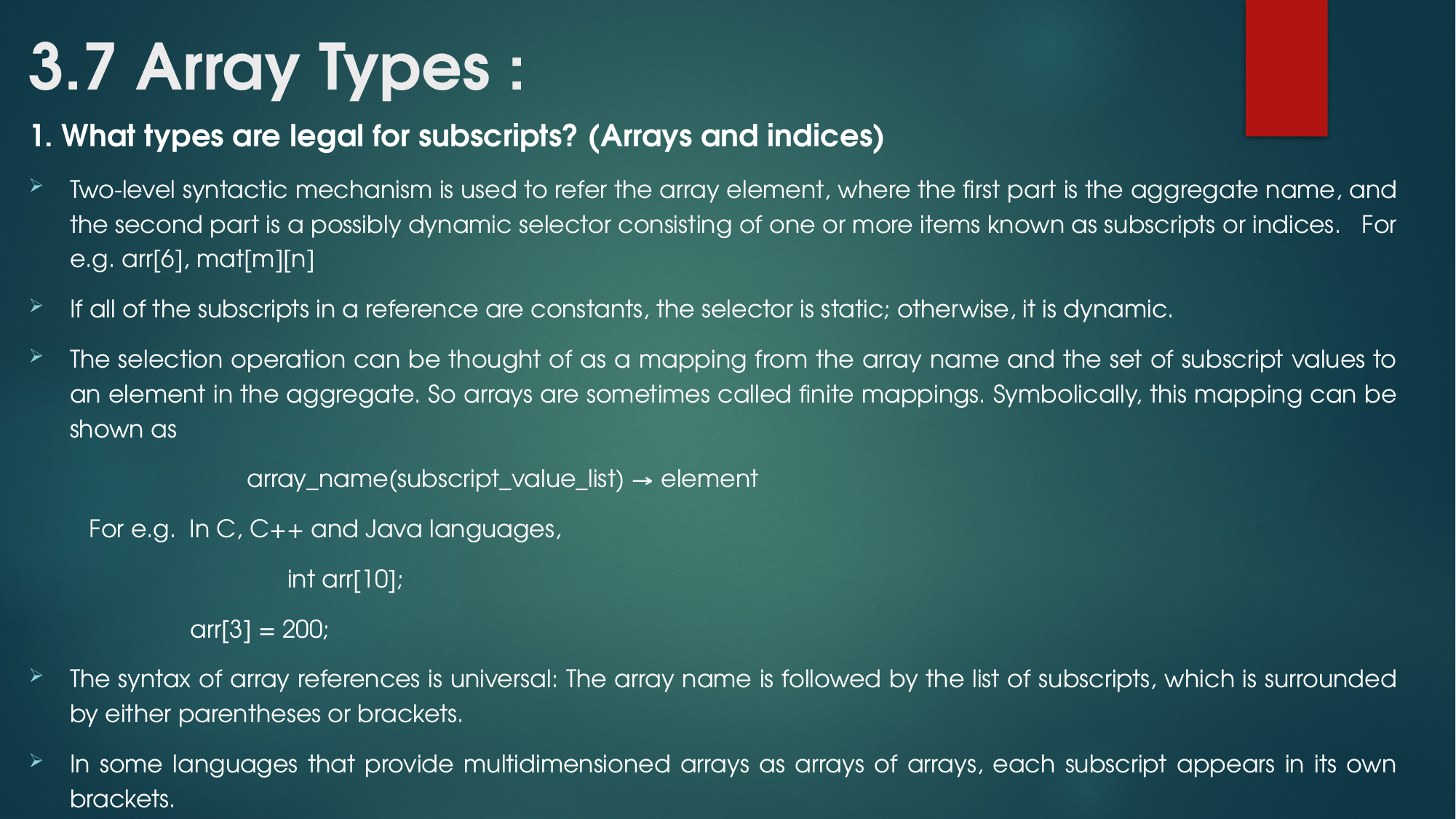

# 3.7 Array Types :
1. What types are legal for subscripts? (Arrays and indices)
Two-level syntactic mechanism is used to refer the array element, where the first part is the aggregate name, and the second part is a possibly dynamic selector consisting of one or more items known as subscripts or indices.   For e.g. arr[6], mat[m][n]
If all of the subscripts in a reference are constants, the selector is static; otherwise, it is dynamic.
The selection operation can be thought of as a mapping from the array name and the set of subscript values to an element in the aggregate. So arrays are sometimes called finite mappings. Symbolically, this mapping can be shown as
		array_name(subscript_value_list) → element
         For e.g.  In C, C++ and Java languages,
		      int arr[10];
                        arr[3] = 200;
The syntax of array references is universal: The array name is followed by the list of subscripts, which is surrounded by either parentheses or brackets.
In some languages that provide multidimensioned arrays as arrays of arrays, each subscript appears in its own brackets.